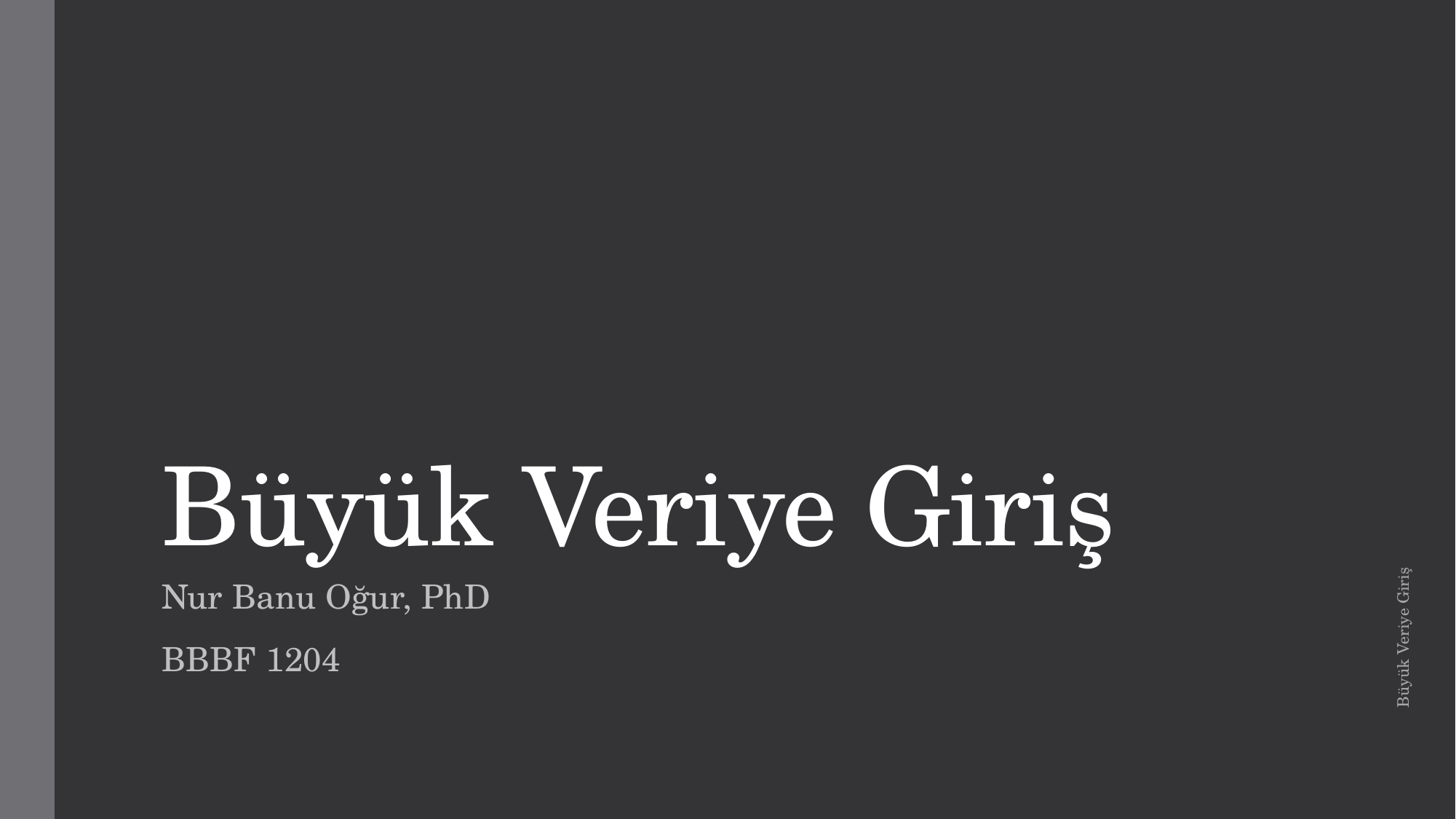

# Büyük Veriye Giriş
Büyük Veriye Giriş
Nur Banu Oğur, PhD
BBBF 1204